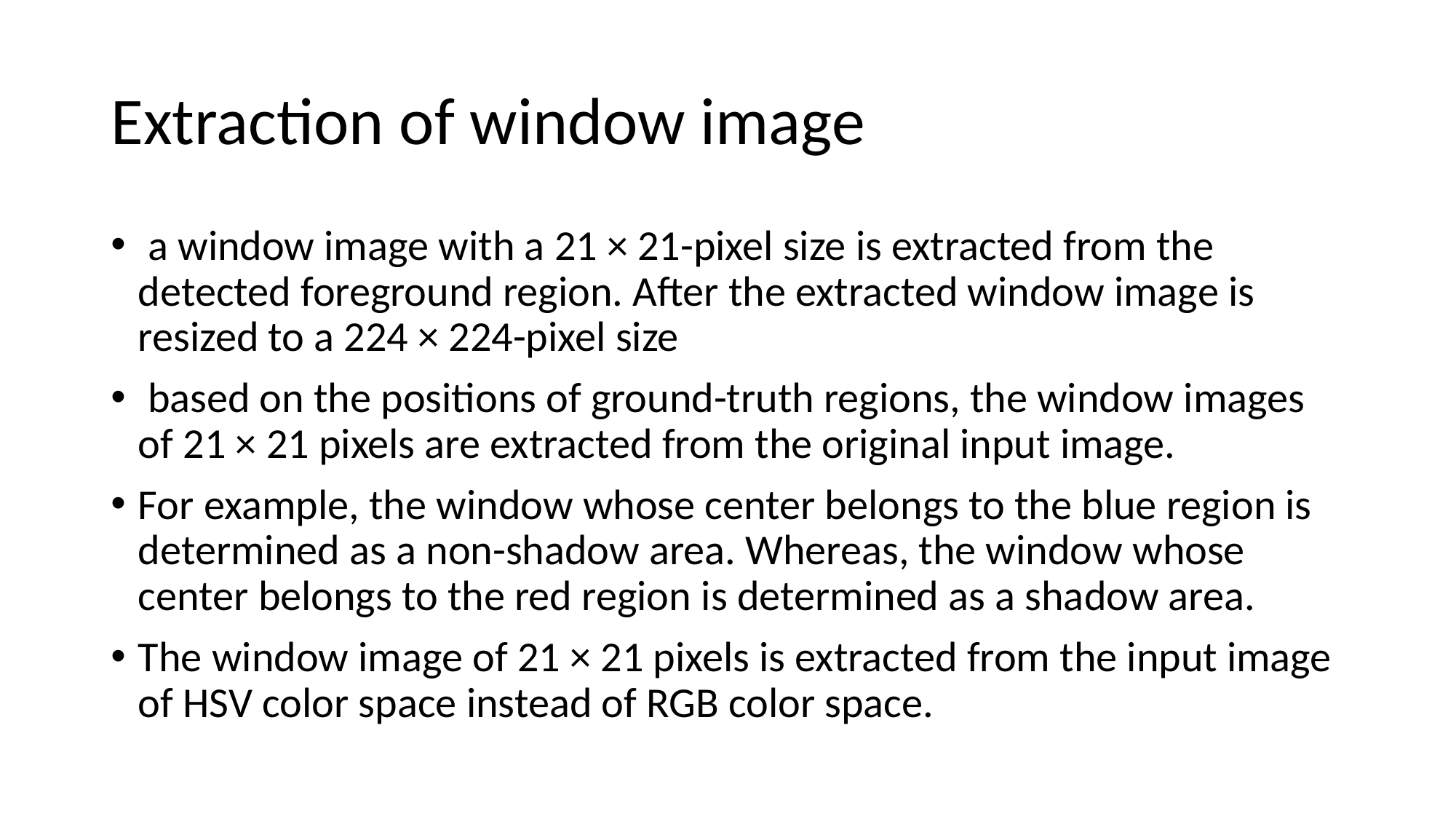

# Extraction of window image
 a window image with a 21 × 21-pixel size is extracted from the detected foreground region. After the extracted window image is resized to a 224 × 224-pixel size
 based on the positions of ground-truth regions, the window images of 21 × 21 pixels are extracted from the original input image.
For example, the window whose center belongs to the blue region is determined as a non-shadow area. Whereas, the window whose center belongs to the red region is determined as a shadow area.
The window image of 21 × 21 pixels is extracted from the input image of HSV color space instead of RGB color space.